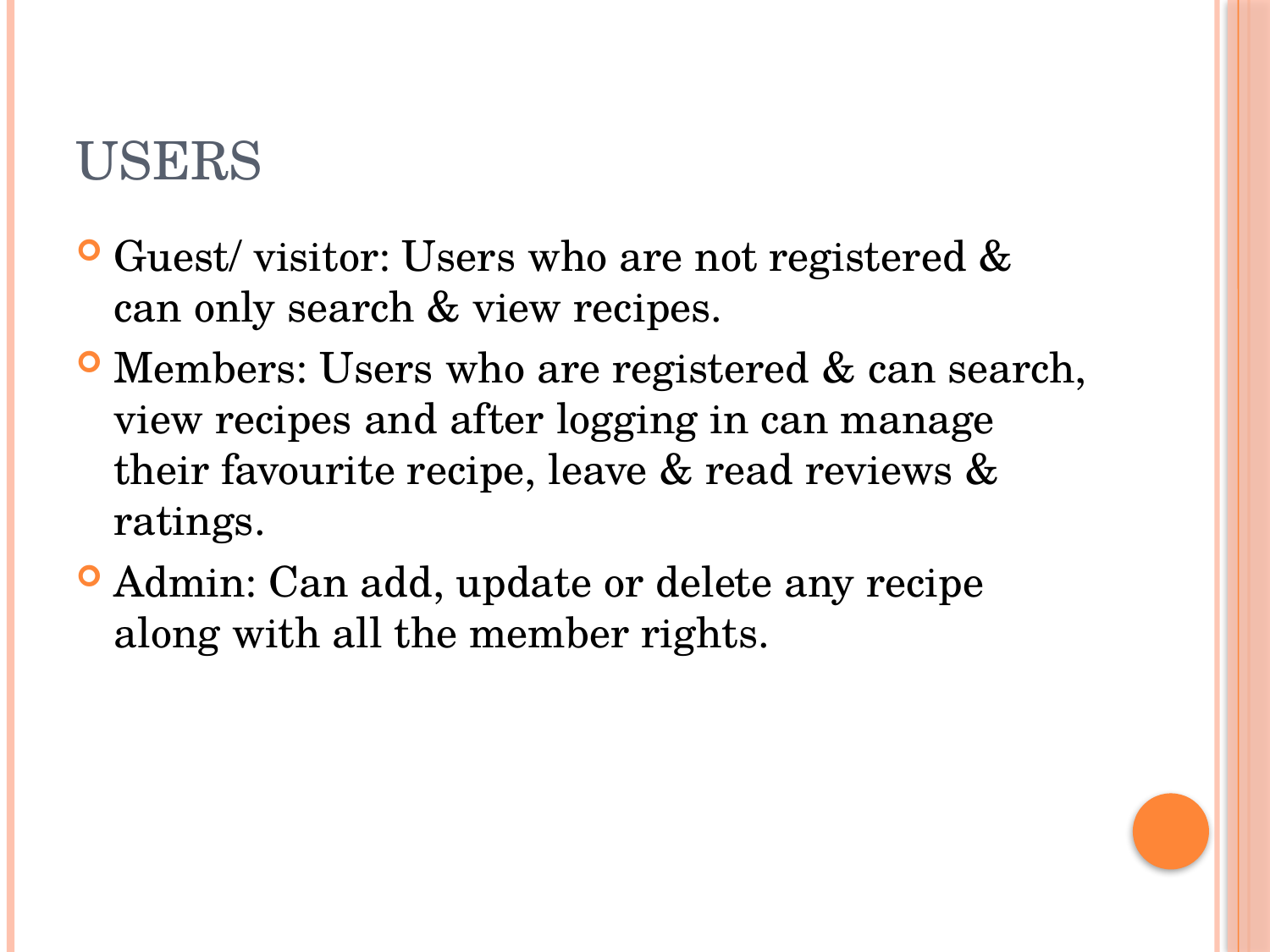

# Users
Guest/ visitor: Users who are not registered & can only search & view recipes.
Members: Users who are registered & can search, view recipes and after logging in can manage their favourite recipe, leave & read reviews & ratings.
Admin: Can add, update or delete any recipe along with all the member rights.